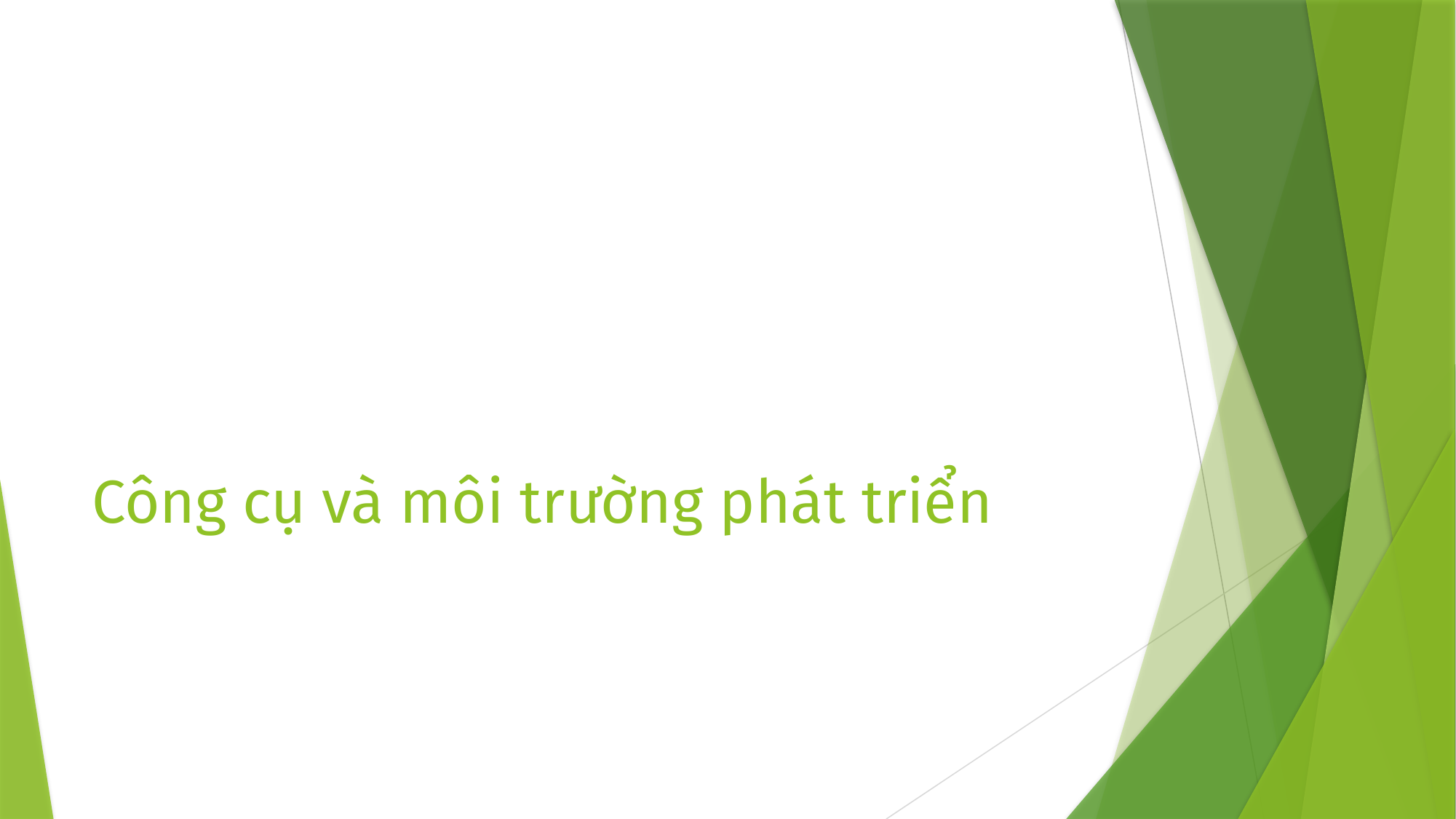

# Công cụ và môi trường phát triển